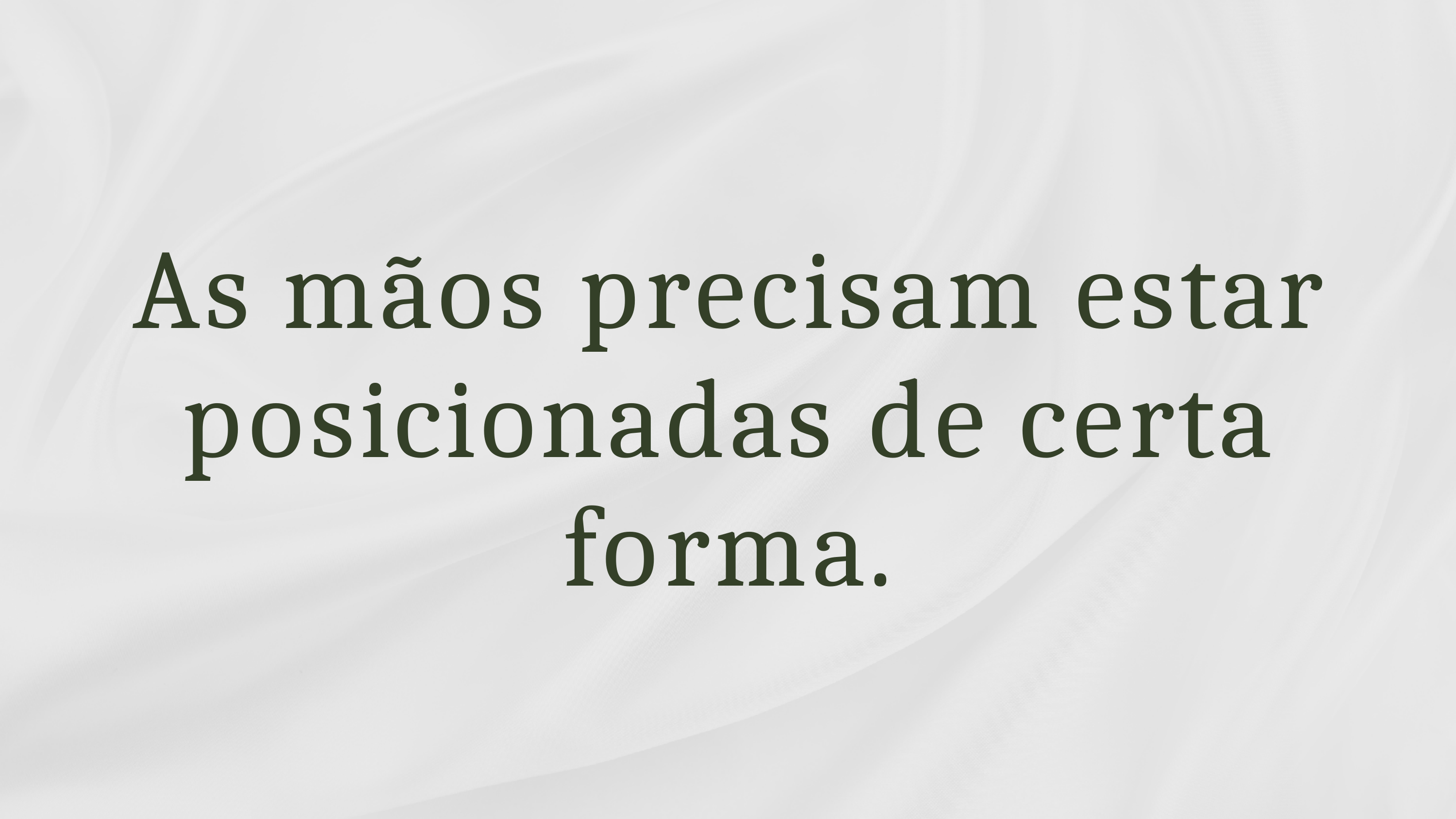

# As mãos precisam estar posicionadas de certa forma.